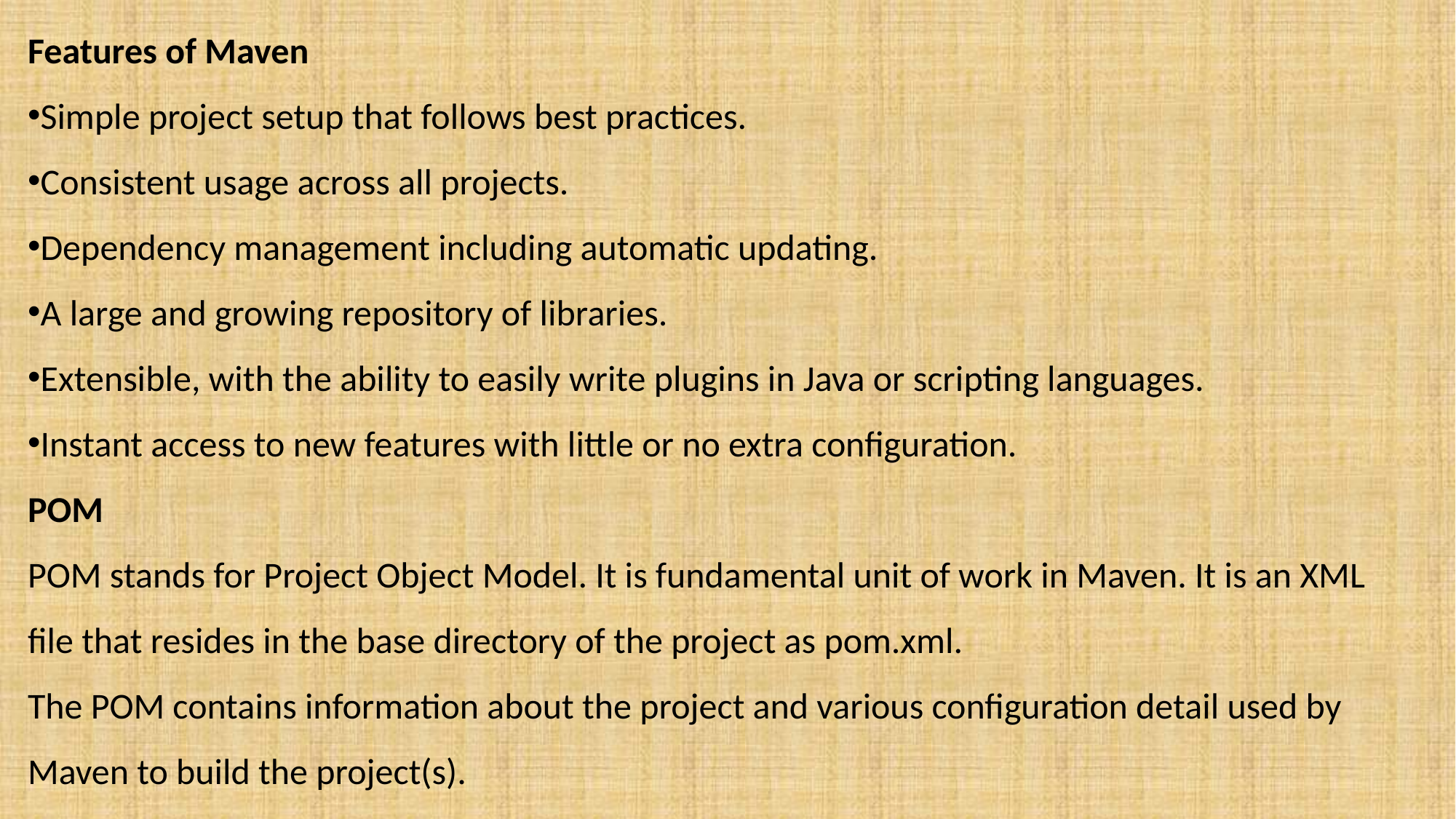

Features of Maven
Simple project setup that follows best practices.
Consistent usage across all projects.
Dependency management including automatic updating.
A large and growing repository of libraries.
Extensible, with the ability to easily write plugins in Java or scripting languages.
Instant access to new features with little or no extra configuration.
POM
POM stands for Project Object Model. It is fundamental unit of work in Maven. It is an XML file that resides in the base directory of the project as pom.xml.
The POM contains information about the project and various configuration detail used by Maven to build the project(s).